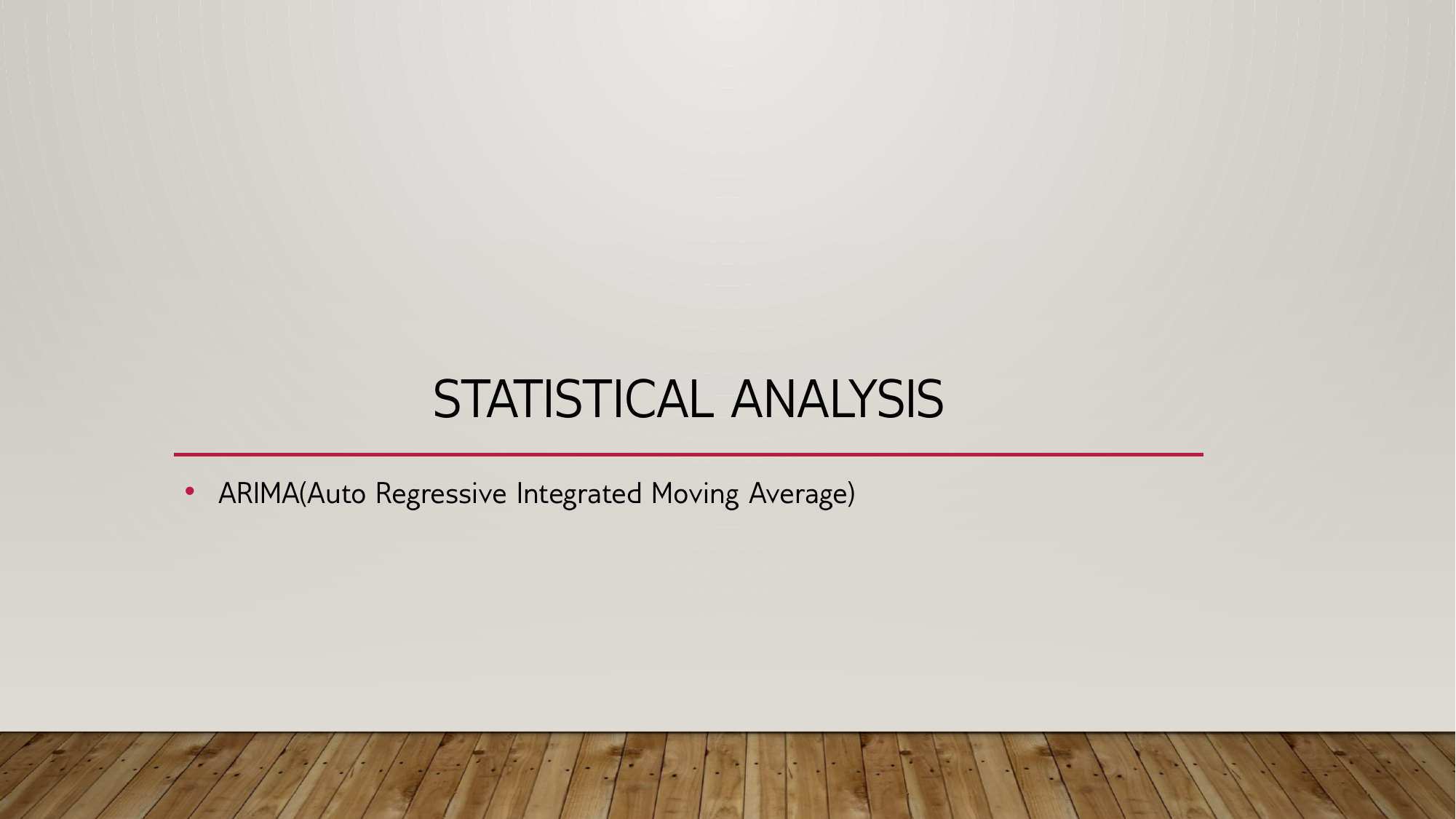

# Statistical analysis
ARIMA(Auto Regressive Integrated Moving Average)